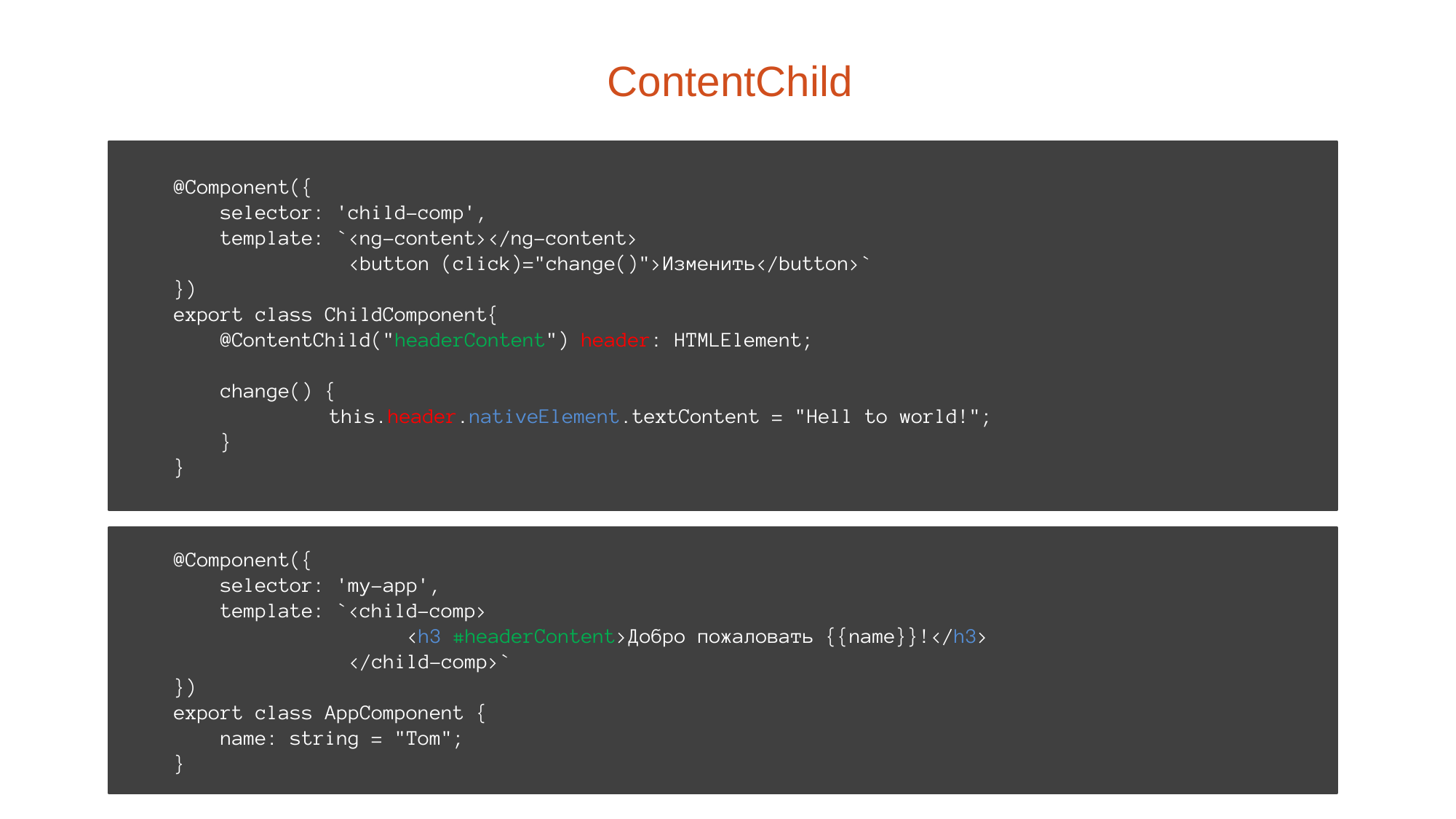

ContentChild
@Component({
    selector: 'child-comp',
    template: `<ng-content></ng-content>
               <button (click)="change()">Изменить</button>`
})
export class ChildComponent{
    @ContentChild("headerContent") header: HTMLElement;

    change() {
	    this.header.nativeElement.textContent = "Hell to world!";
    }
}
@Component({
    selector: 'my-app',
    template: `<child-comp>
                    <h3 #headerContent>Добро пожаловать {{name}}!</h3>
               </child-comp>`
})
export class AppComponent {
    name: string = "Tom";
}